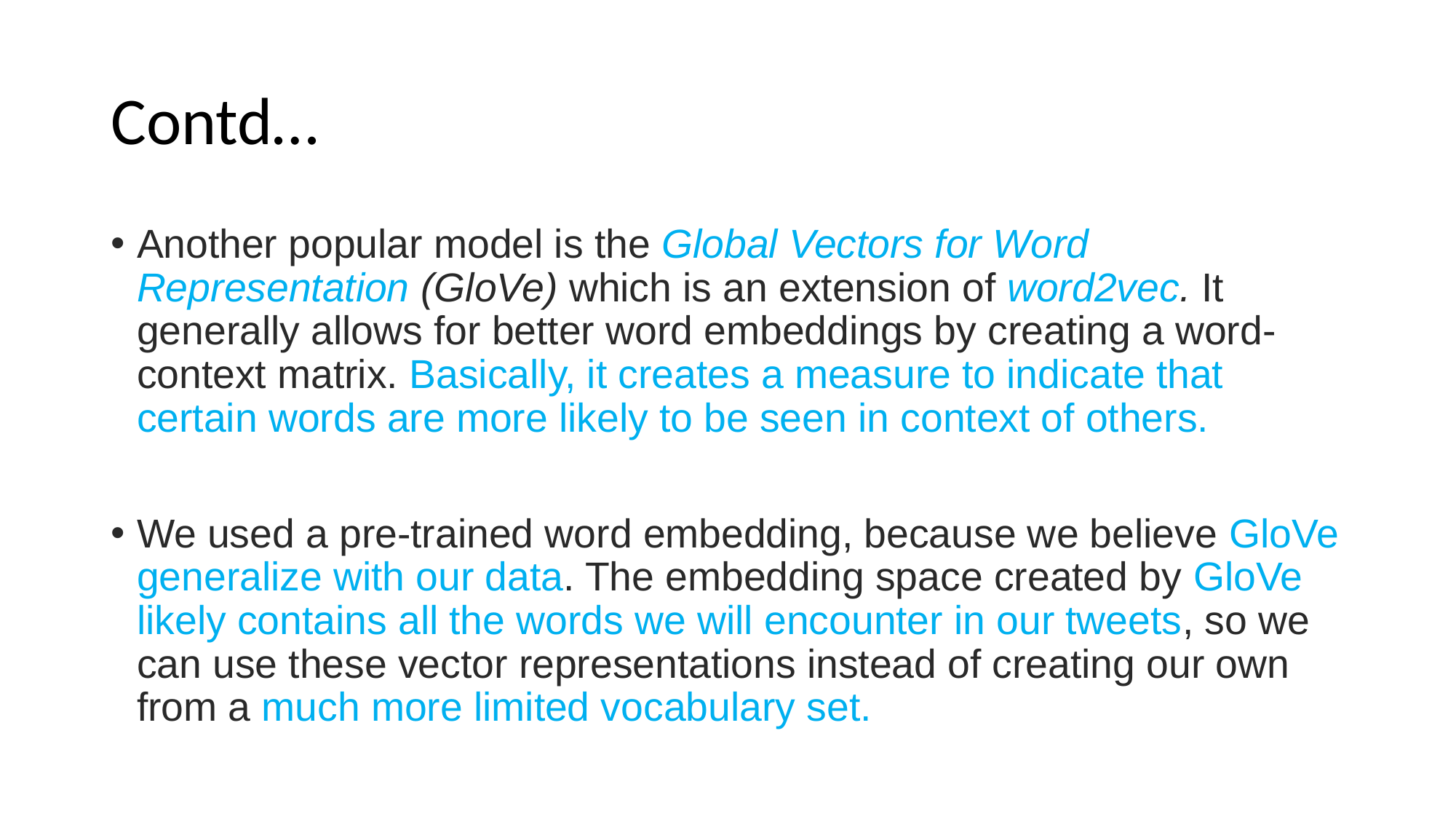

# Contd…
Another popular model is the Global Vectors for Word Representation (GloVe) which is an extension of word2vec. It generally allows for better word embeddings by creating a word-context matrix. Basically, it creates a measure to indicate that certain words are more likely to be seen in context of others.

We used a pre-trained word embedding, because we believe GloVe generalize with our data. The embedding space created by GloVe likely contains all the words we will encounter in our tweets, so we can use these vector representations instead of creating our own from a much more limited vocabulary set.